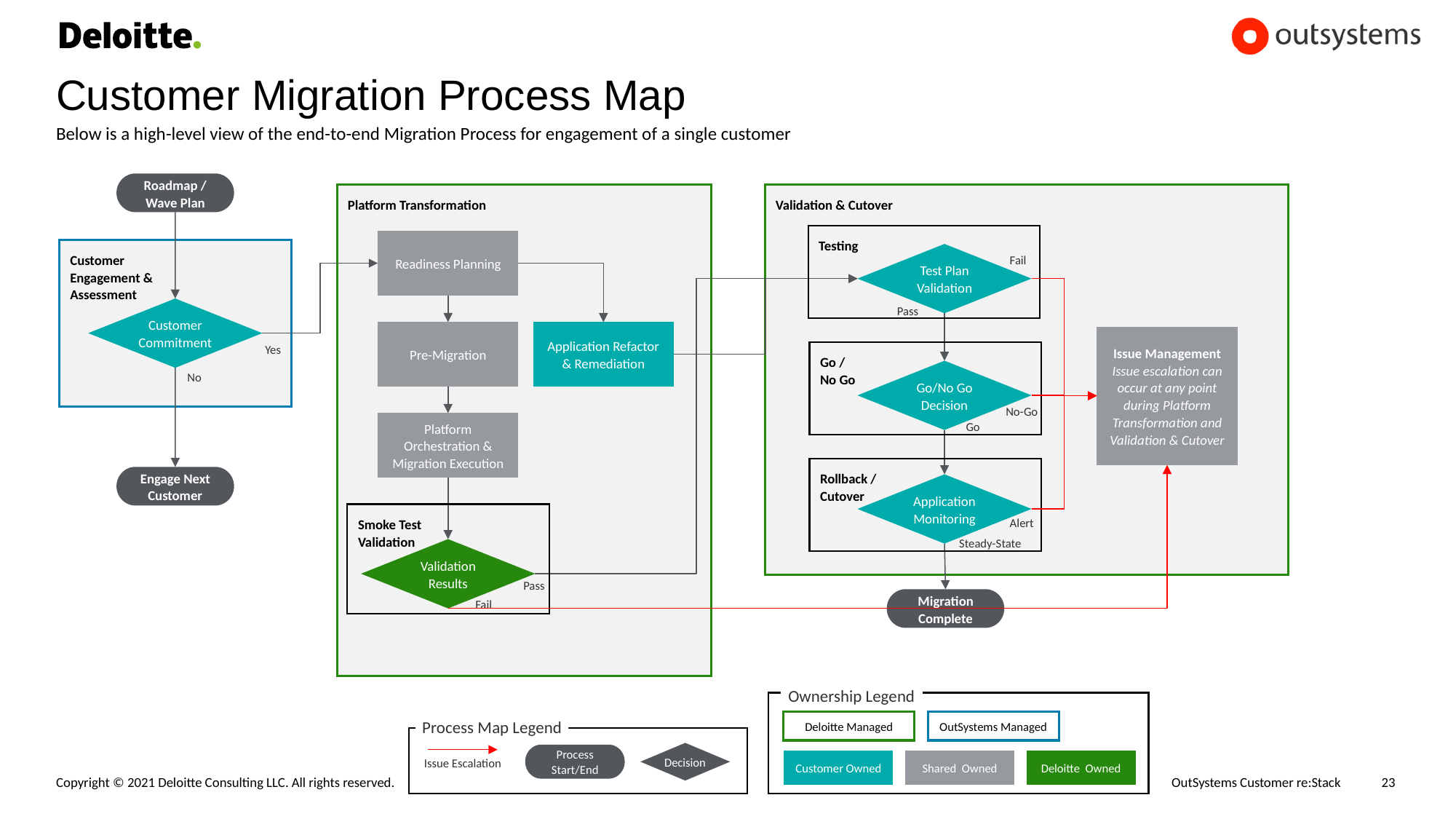

# Customer Migration Process Map
Below is a high-level view of the end-to-end Migration Process for engagement of a single customer
Roadmap / Wave Plan
Validation & Cutover
Platform Transformation
Testing
Test Plan Validation
Fail
Pass
Readiness Planning
Customer
Engagement &
Assessment
Customer Commitment
Pre-Migration
Application Refactor & Remediation
Issue Management
Issue escalation can occur at any point during Platform Transformation and Validation & Cutover
Yes
Go /
No Go
Go/No Go Decision
No-Go
Go
No
Platform Orchestration & Migration Execution
Rollback /
Cutover
Application Monitoring
Alert
Steady-State
Engage Next Customer
Smoke Test
Validation
Validation Results
Pass
Migration Complete
Fail
Ownership Legend

Deloitte Managed
OutSystems Managed
Customer Owned
Shared  Owned
Deloitte  Owned
Process Map Legend

Decision
Process Start/End
Issue Escalation